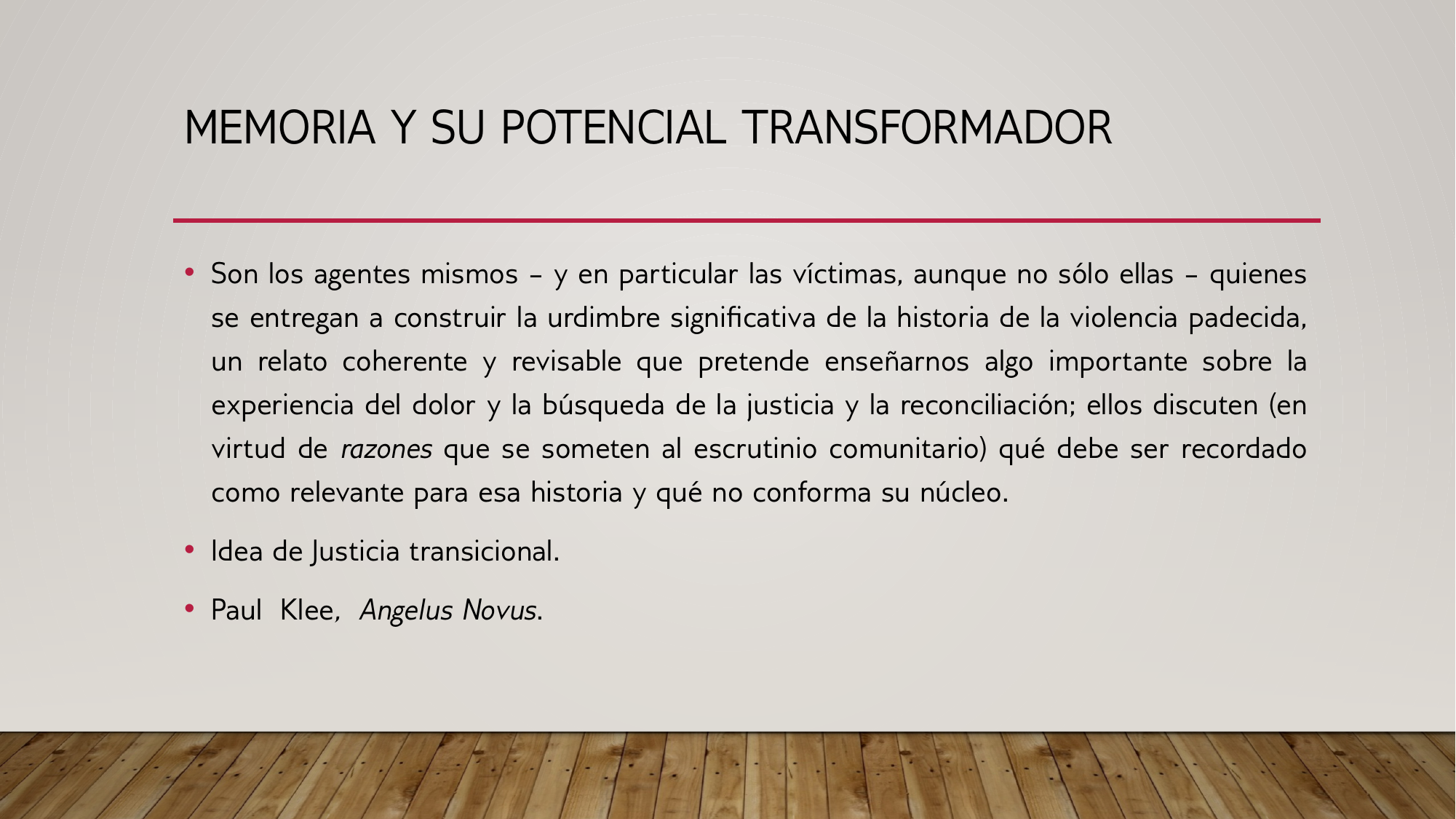

# MEMORIA Y SU POTENCIAL TRANSFORMADOR
Son los agentes mismos – y en particular las víctimas, aunque no sólo ellas – quienes se entregan a construir la urdimbre significativa de la historia de la violencia padecida, un relato coherente y revisable que pretende enseñarnos algo importante sobre la experiencia del dolor y la búsqueda de la justicia y la reconciliación; ellos discuten (en virtud de razones que se someten al escrutinio comunitario) qué debe ser recordado como relevante para esa historia y qué no conforma su núcleo.
Idea de Justicia transicional.
Paul  Klee,  Angelus Novus.